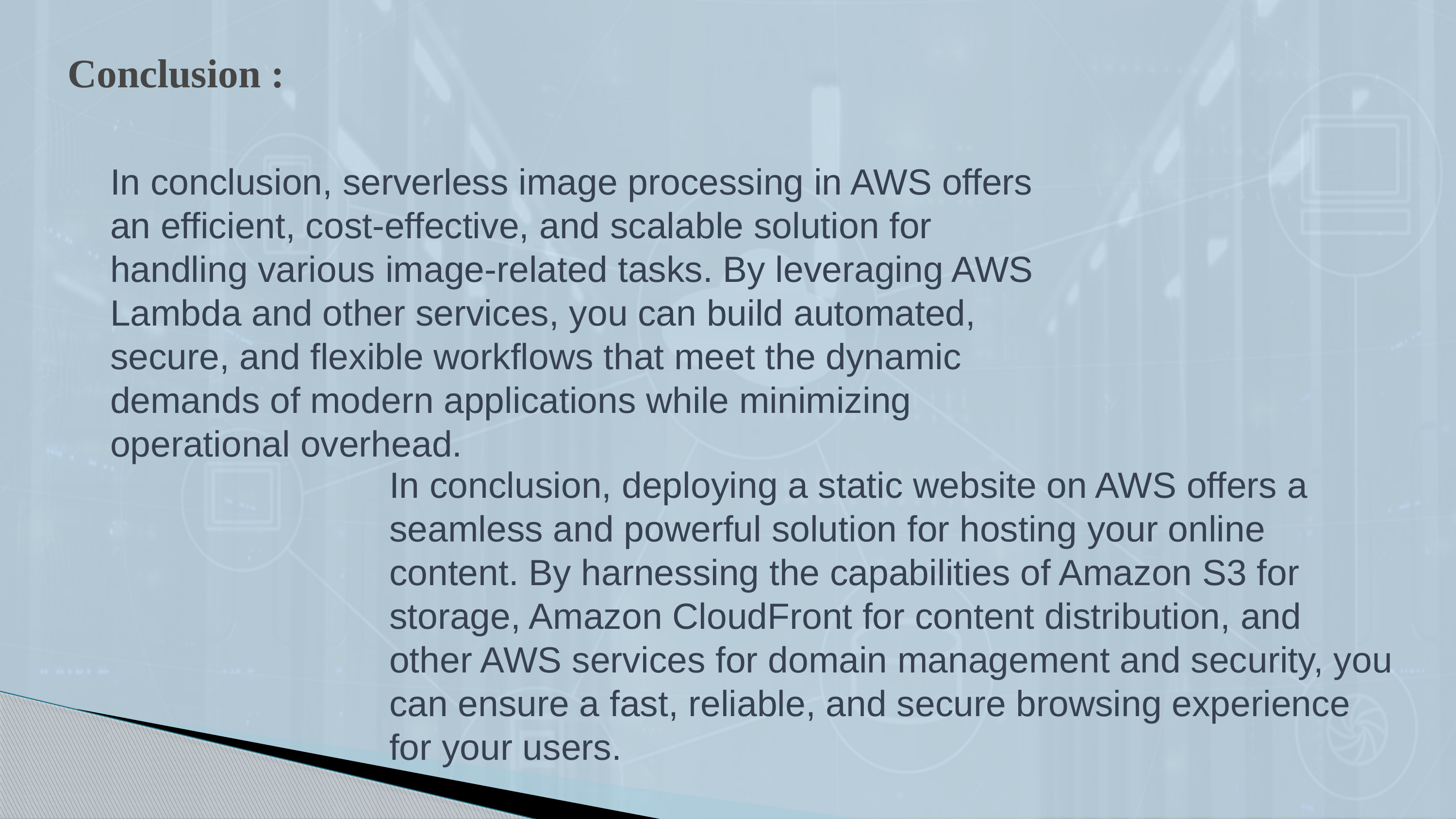

# Conclusion :
In conclusion, serverless image processing in AWS offers an efficient, cost-effective, and scalable solution for handling various image-related tasks. By leveraging AWS Lambda and other services, you can build automated, secure, and flexible workflows that meet the dynamic demands of modern applications while minimizing operational overhead.
In conclusion, deploying a static website on AWS offers a seamless and powerful solution for hosting your online content. By harnessing the capabilities of Amazon S3 for storage, Amazon CloudFront for content distribution, and other AWS services for domain management and security, you can ensure a fast, reliable, and secure browsing experience for your users.